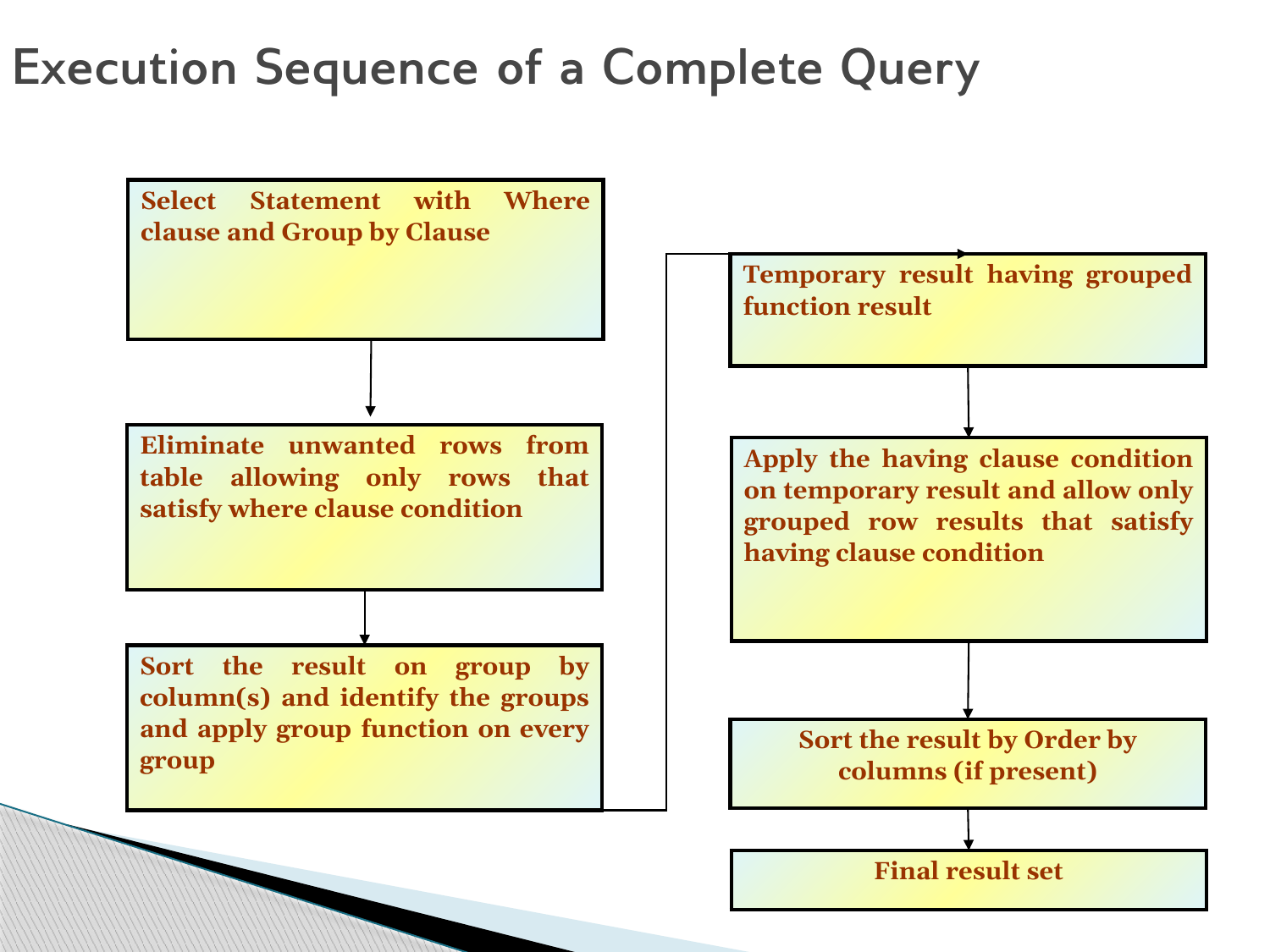

# Execution Sequence of a Complete Query
| Select Statement with Where clause and Group by Clause |
| --- |
| Temporary result having grouped function result |
| --- |
| Eliminate unwanted rows from table allowing only rows that satisfy where clause condition |
| --- |
| Apply the having clause condition on temporary result and allow only grouped row results that satisfy having clause condition |
| --- |
| Sort the result on group by column(s) and identify the groups and apply group function on every group |
| --- |
| Sort the result by Order by columns (if present) |
| --- |
| Final result set |
| --- |